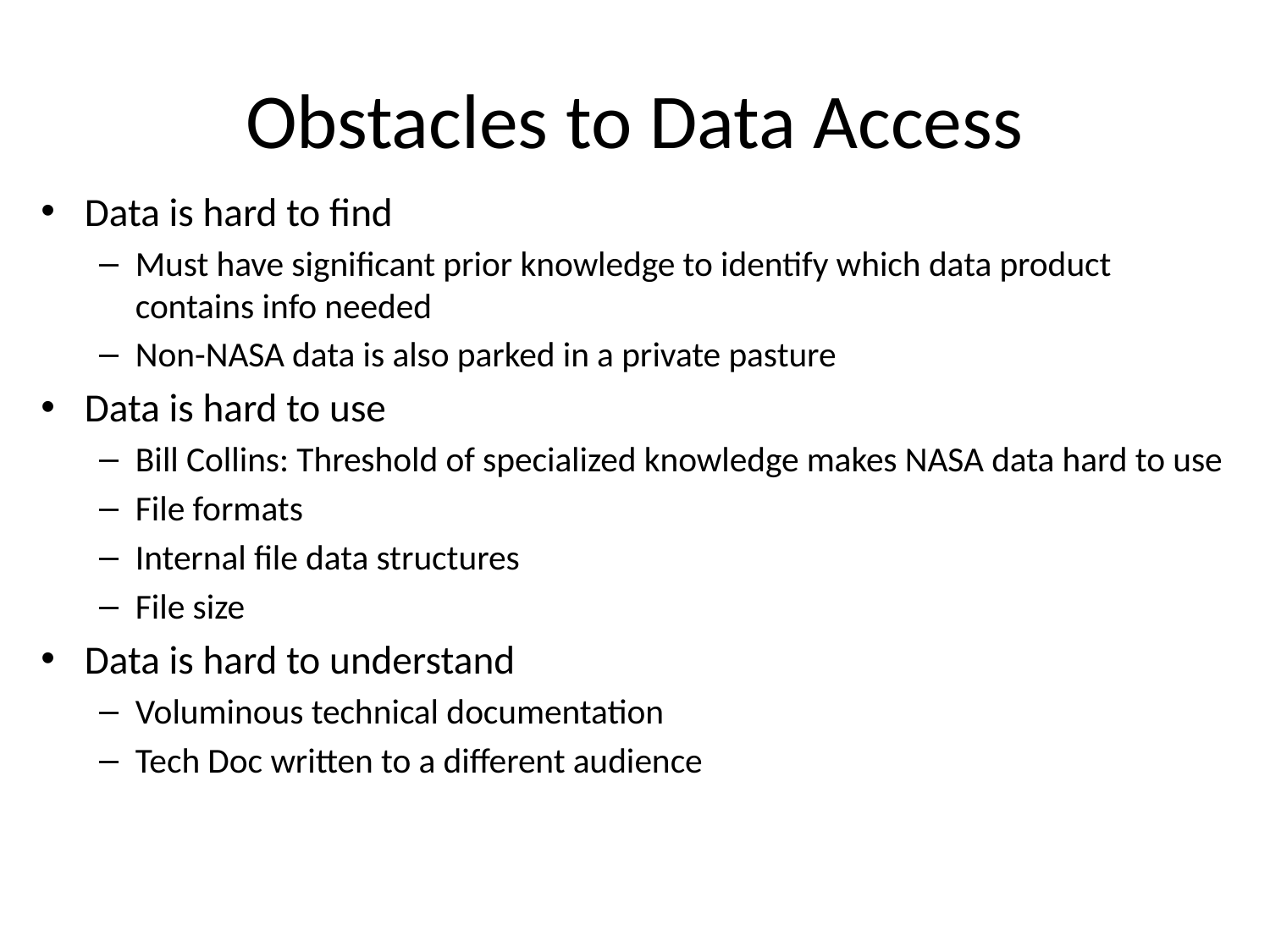

# Obstacles to Data Access
Data is hard to find
Must have significant prior knowledge to identify which data product contains info needed
Non-NASA data is also parked in a private pasture
Data is hard to use
Bill Collins: Threshold of specialized knowledge makes NASA data hard to use
File formats
Internal file data structures
File size
Data is hard to understand
Voluminous technical documentation
Tech Doc written to a different audience